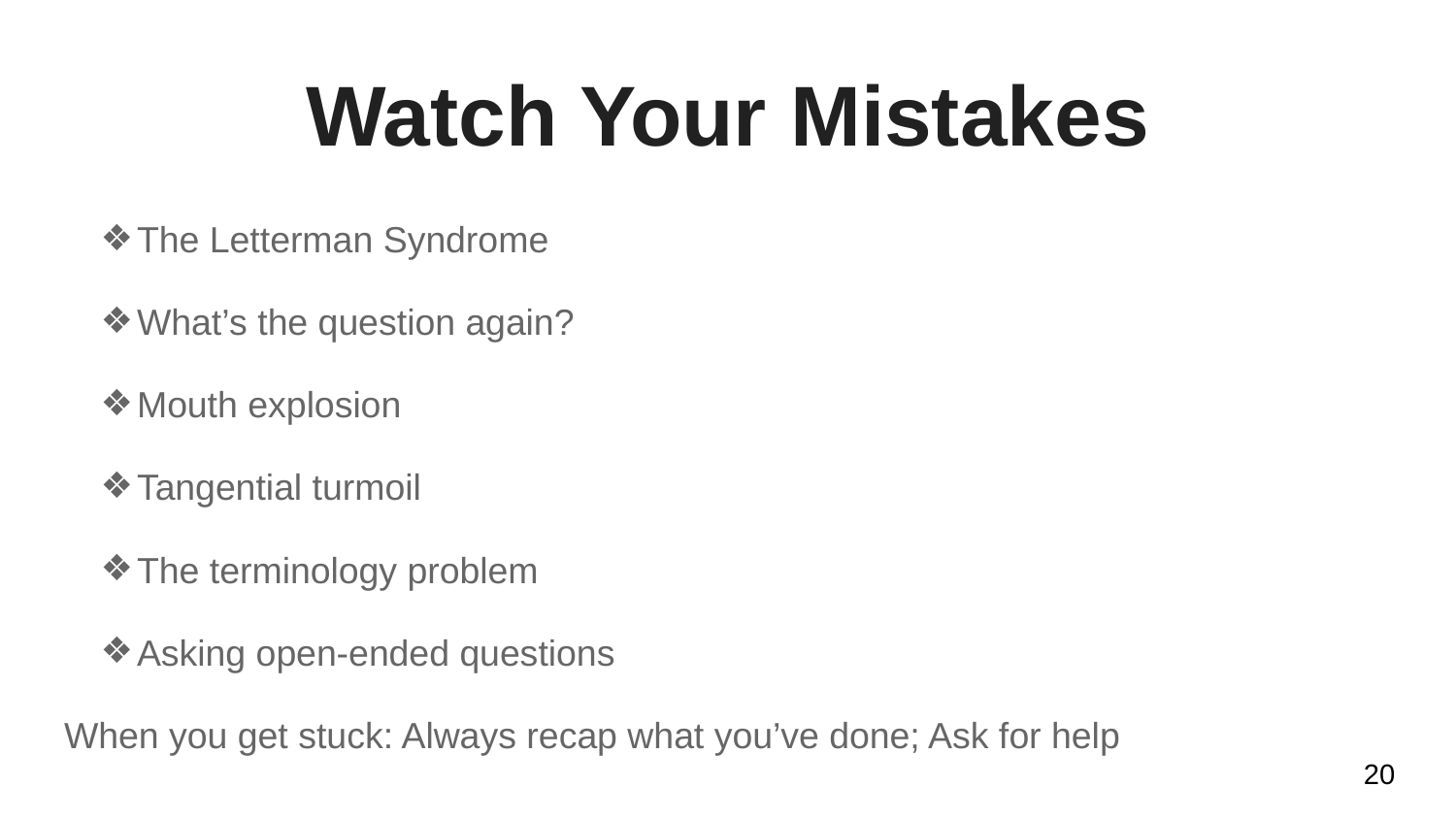

# Watch Your Mistakes
The Letterman Syndrome
What’s the question again?
Mouth explosion
Tangential turmoil
The terminology problem
Asking open-ended questions
When you get stuck: Always recap what you’ve done; Ask for help
20